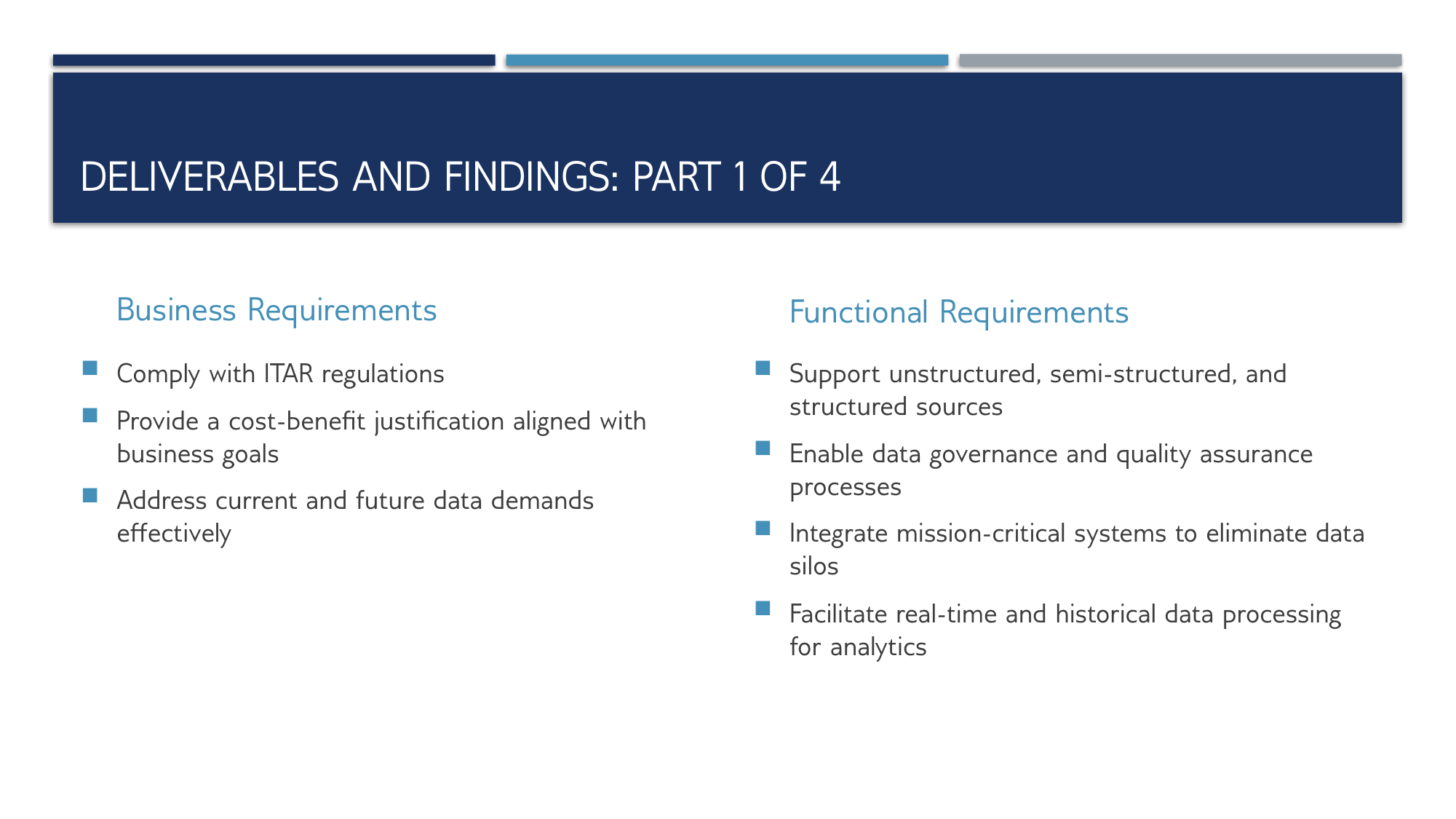

# Deliverables and Findings: Part 1 of 4
Business Requirements
Functional Requirements
Comply with ITAR regulations
Provide a cost-benefit justification aligned with business goals
Address current and future data demands effectively
Support unstructured, semi-structured, and structured sources
Enable data governance and quality assurance processes
Integrate mission-critical systems to eliminate data silos
Facilitate real-time and historical data processing for analytics